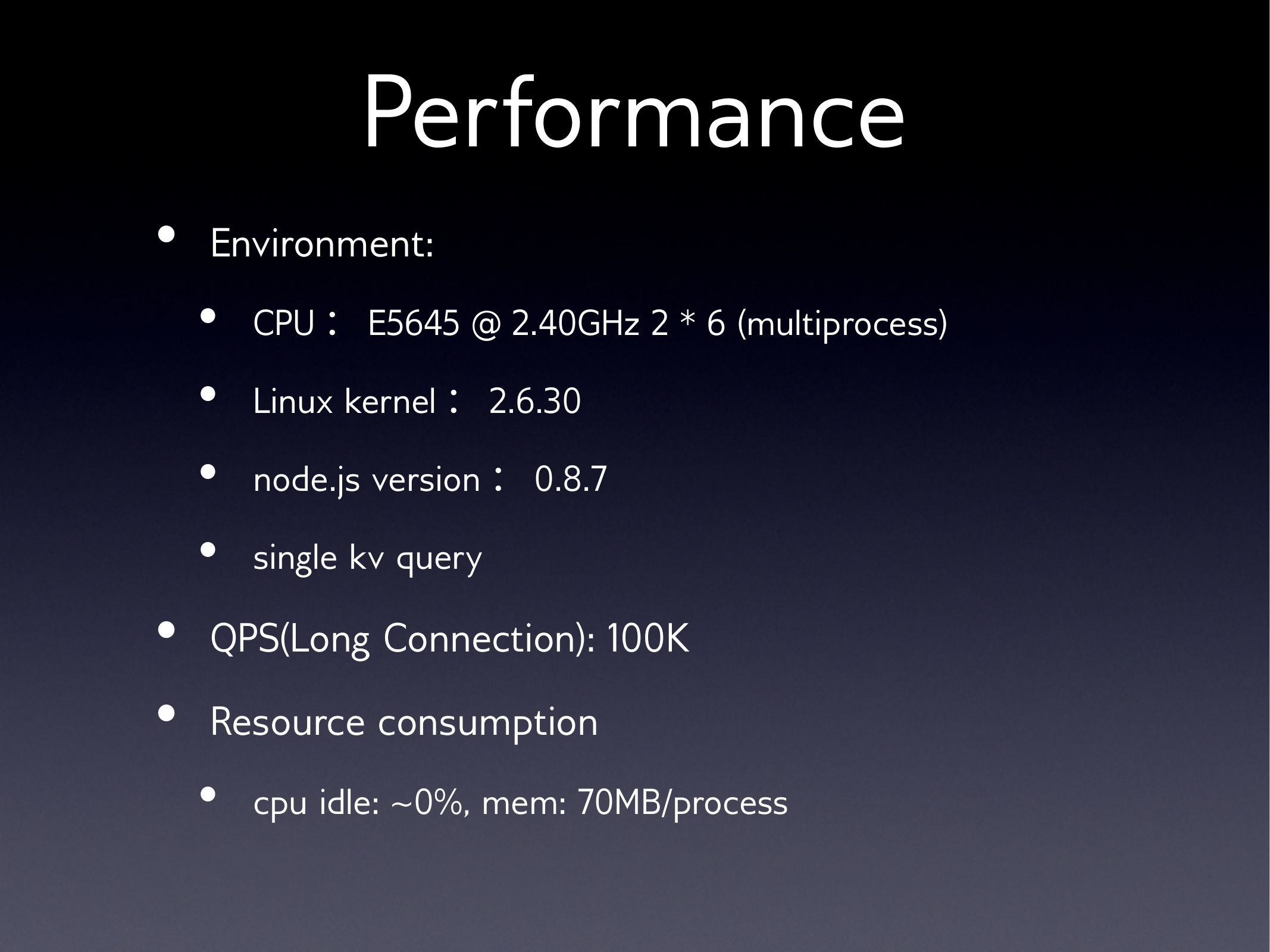

# Performance
Environment:
CPU：E5645 @ 2.40GHz 2 * 6 (multiprocess)
Linux kernel：2.6.30
node.js version：0.8.7
single kv query
QPS(Long Connection): 100K
Resource consumption
cpu idle: ~0%, mem: 70MB/process